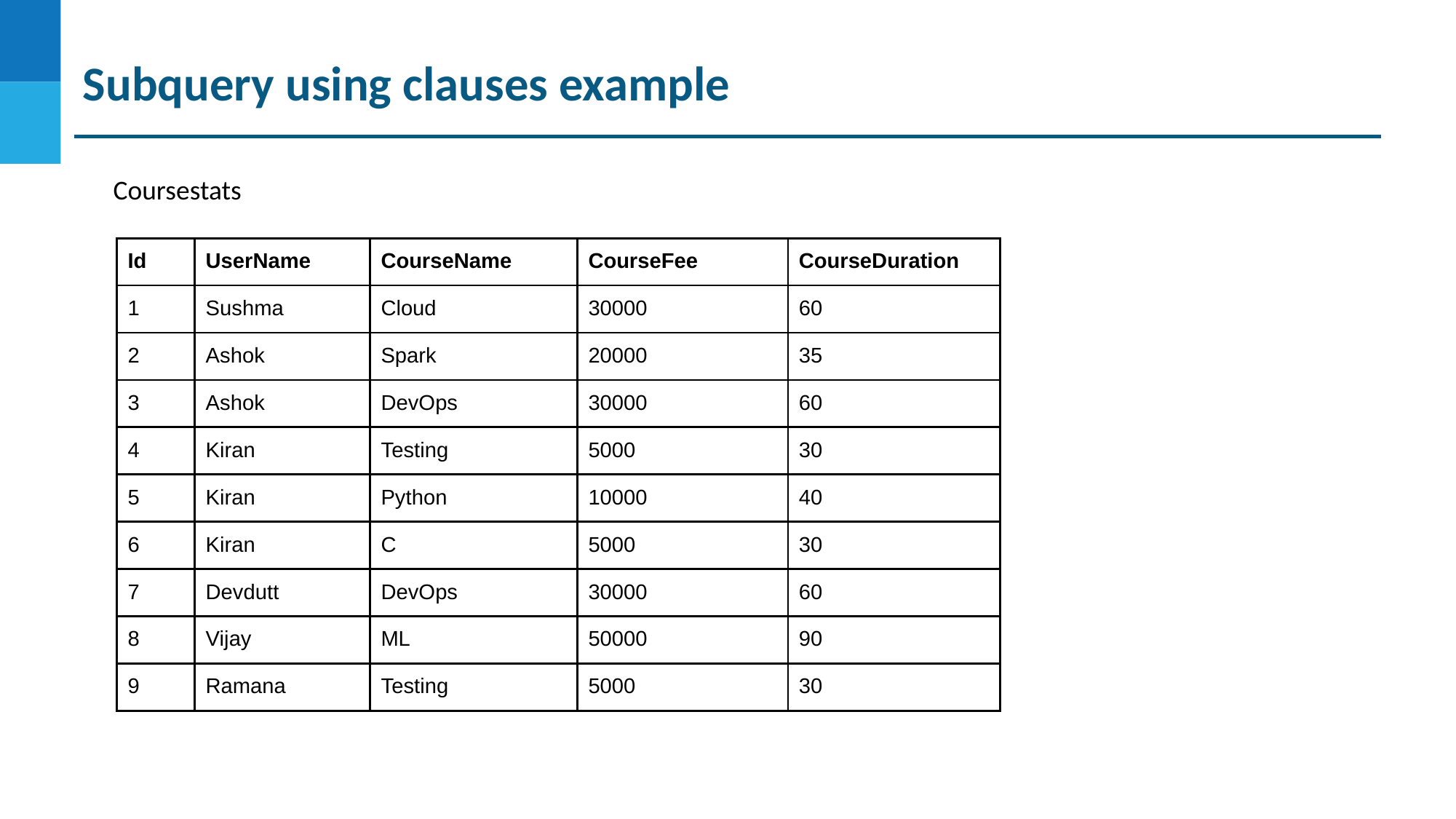

Subquery using clauses example
    Coursestats
| Id | UserName | CourseName | CourseFee | CourseDuration |
| --- | --- | --- | --- | --- |
| 1 | Sushma | Cloud | 30000 | 60 |
| 2 | Ashok | Spark | 20000 | 35 |
| 3 | Ashok | DevOps | 30000 | 60 |
| 4 | Kiran | Testing | 5000 | 30 |
| 5 | Kiran | Python | 10000 | 40 |
| 6 | Kiran | C | 5000 | 30 |
| 7 | Devdutt | DevOps | 30000 | 60 |
| 8 | Vijay | ML | 50000 | 90 |
| 9 | Ramana | Testing | 5000 | 30 |